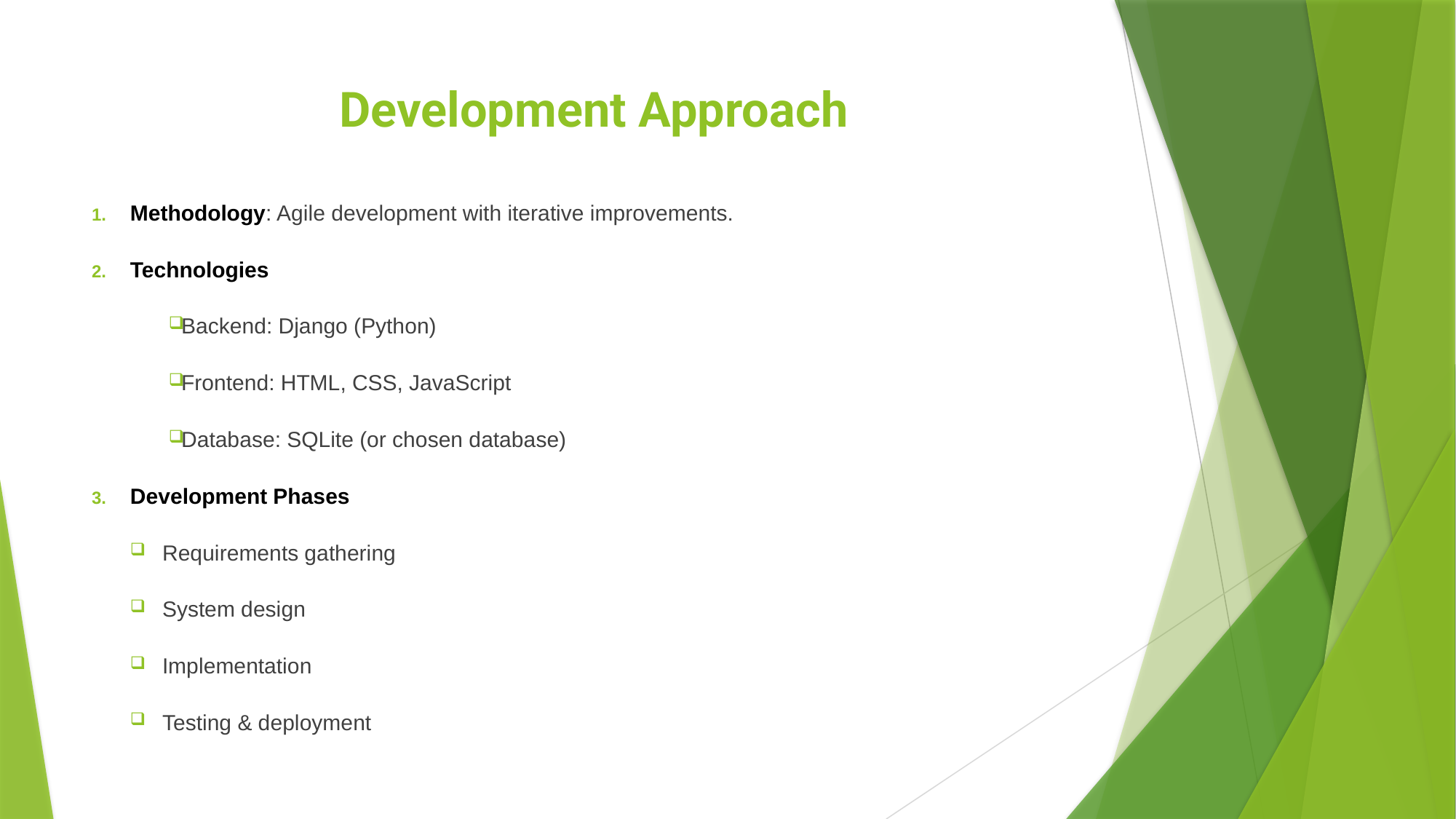

# Development Approach
Methodology: Agile development with iterative improvements.
Technologies
Backend: Django (Python)
Frontend: HTML, CSS, JavaScript
Database: SQLite (or chosen database)
Development Phases
Requirements gathering
System design
Implementation
Testing & deployment